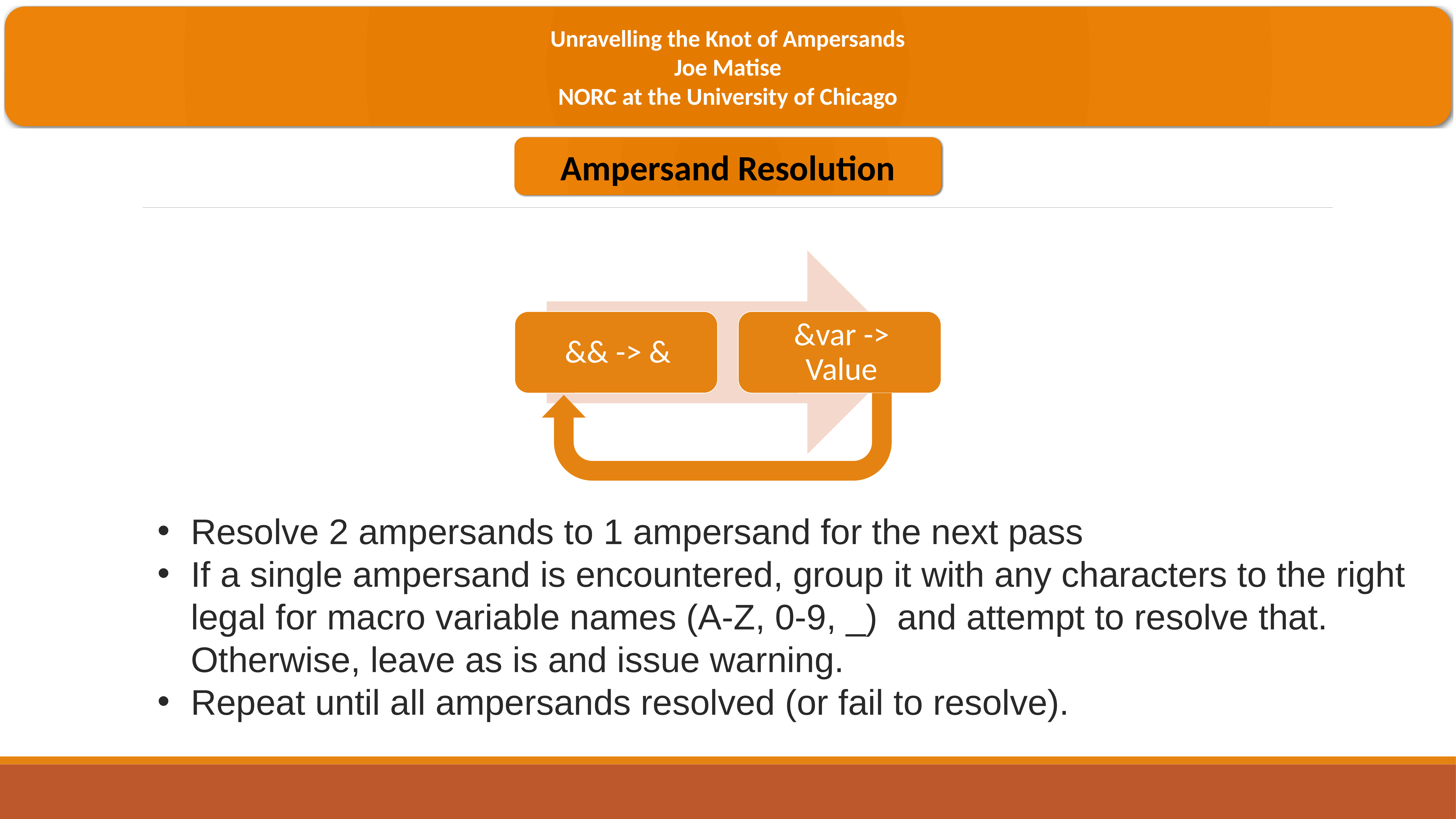

Unravelling the Knot of Ampersands
Joe Matise
NORC at the University of Chicago
Ampersand Resolution
&& -> &
&var -> Value

Resolve 2 ampersands to 1 ampersand for the next pass
If a single ampersand is encountered, group it with any characters to the right legal for macro variable names (A-Z, 0-9, _)  and attempt to resolve that.  Otherwise, leave as is and issue warning.
Repeat until all ampersands resolved (or fail to resolve).